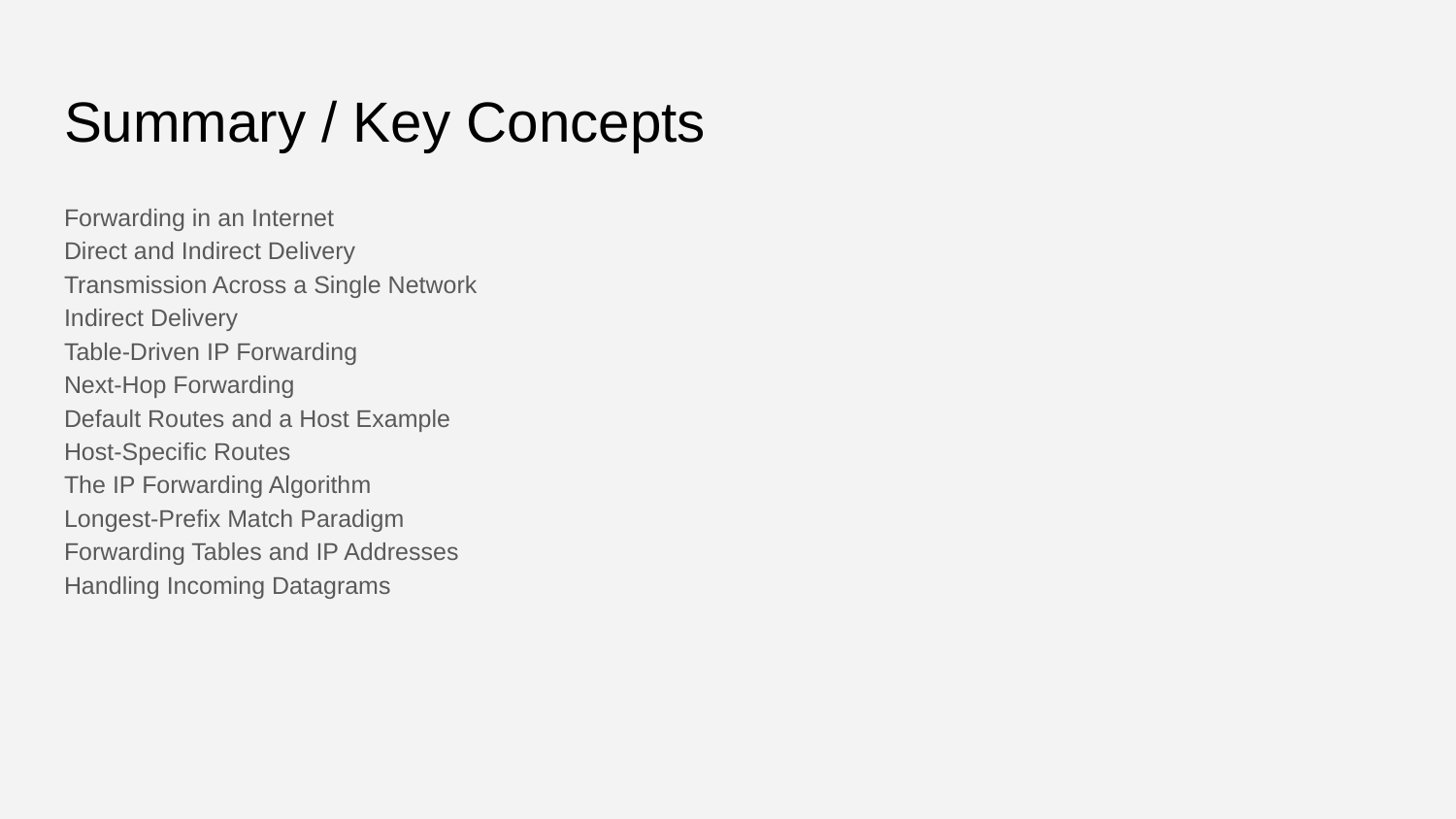

# Summary / Key Concepts
Forwarding in an Internet
Direct and Indirect Delivery
Transmission Across a Single Network
Indirect Delivery
Table-Driven IP Forwarding
Next-Hop Forwarding
Default Routes and a Host Example
Host-Specific Routes
The IP Forwarding Algorithm
Longest-Prefix Match Paradigm
Forwarding Tables and IP Addresses
Handling Incoming Datagrams